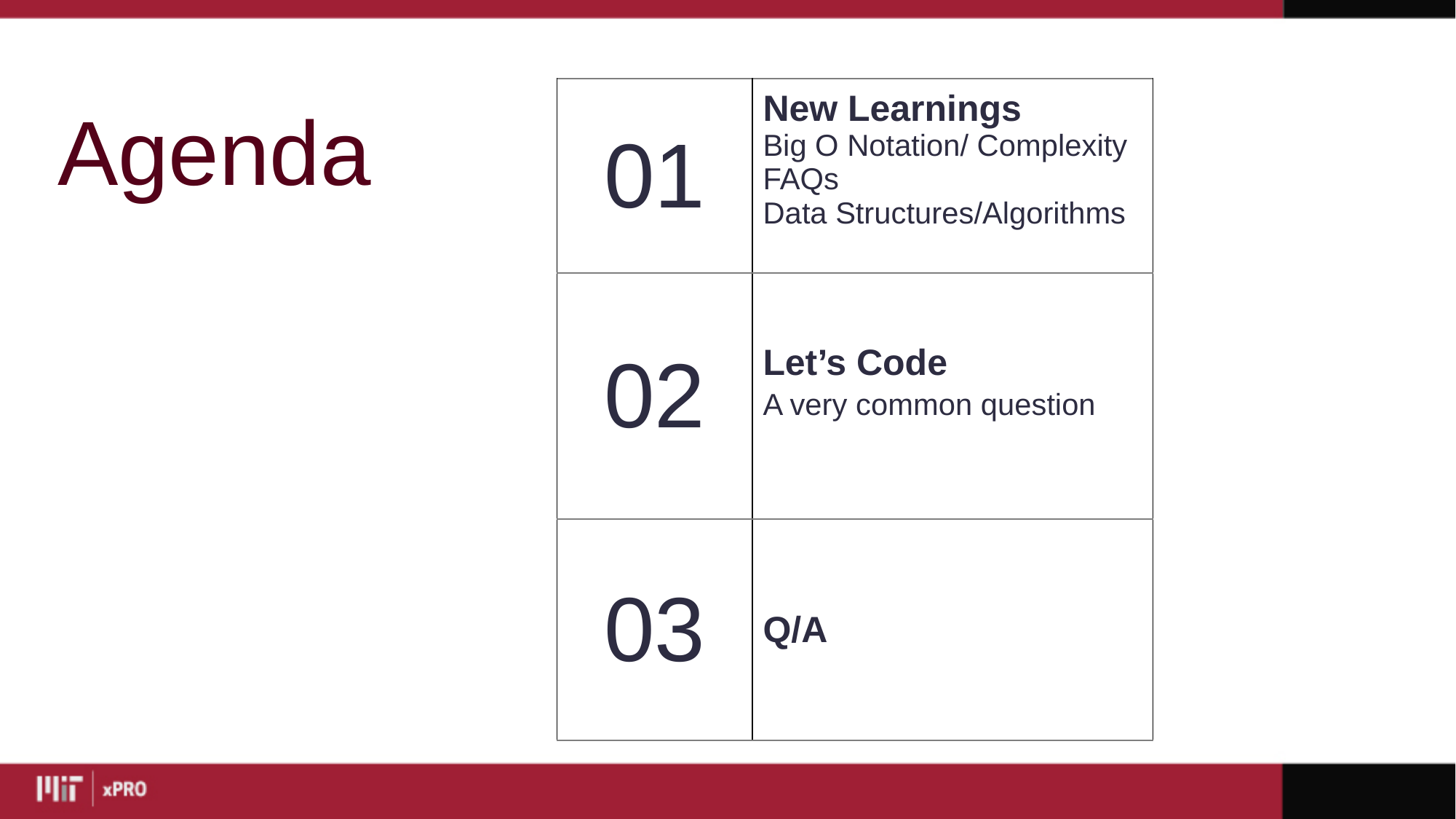

# Agenda
| 01 | New Learnings Big O Notation/ Complexity FAQs Data Structures/Algorithms |
| --- | --- |
| 02 | Let’s Code A very common question |
| 03 | Q/A |